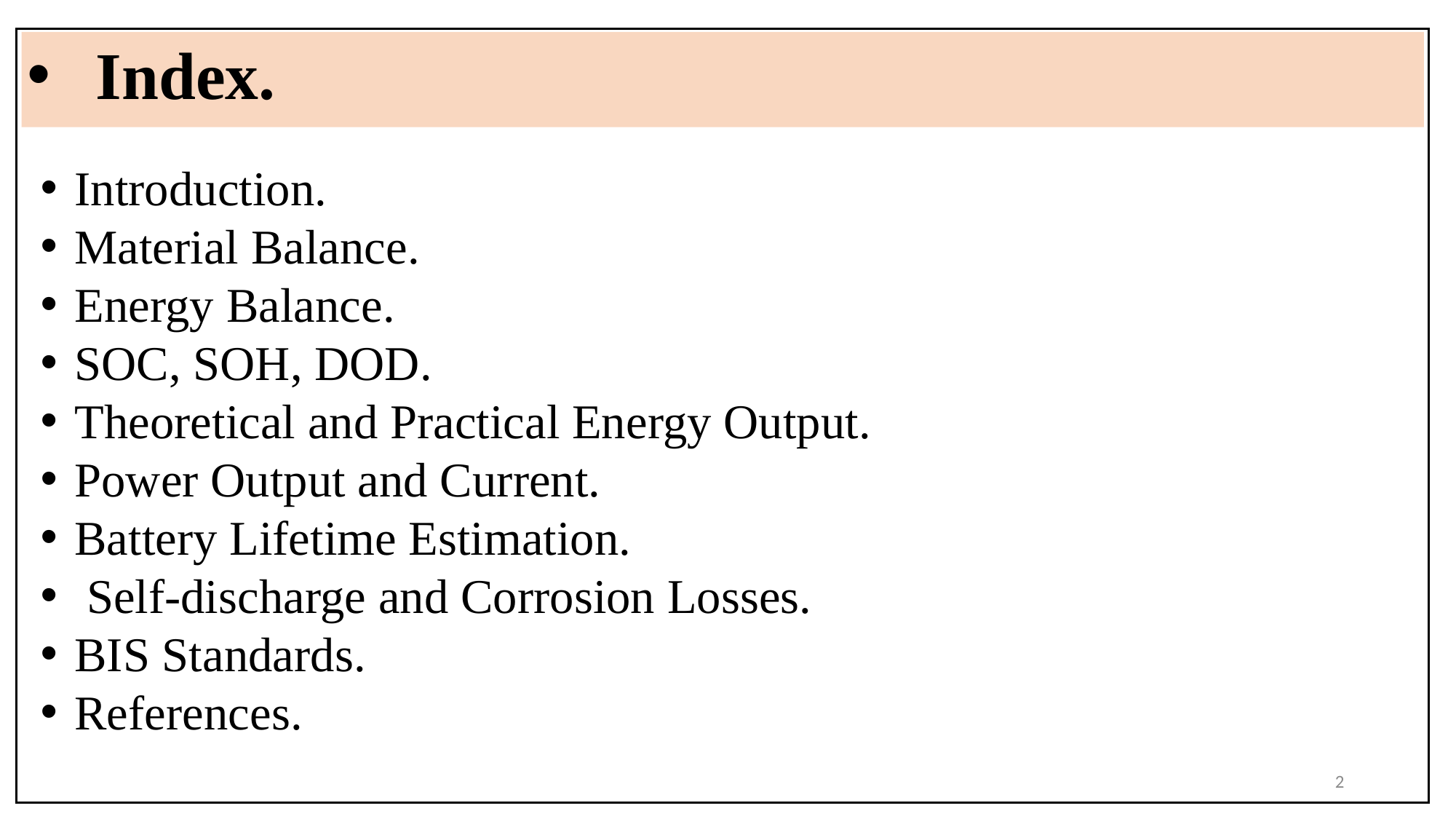

# Index.

|  |
| --- |
|  |
| --- |
Introduction.
Material Balance.
Energy Balance.
SOC, SOH, DOD.
Theoretical and Practical Energy Output.
Power Output and Current.
Battery Lifetime Estimation.
 Self-discharge and Corrosion Losses.
BIS Standards.
References.

2